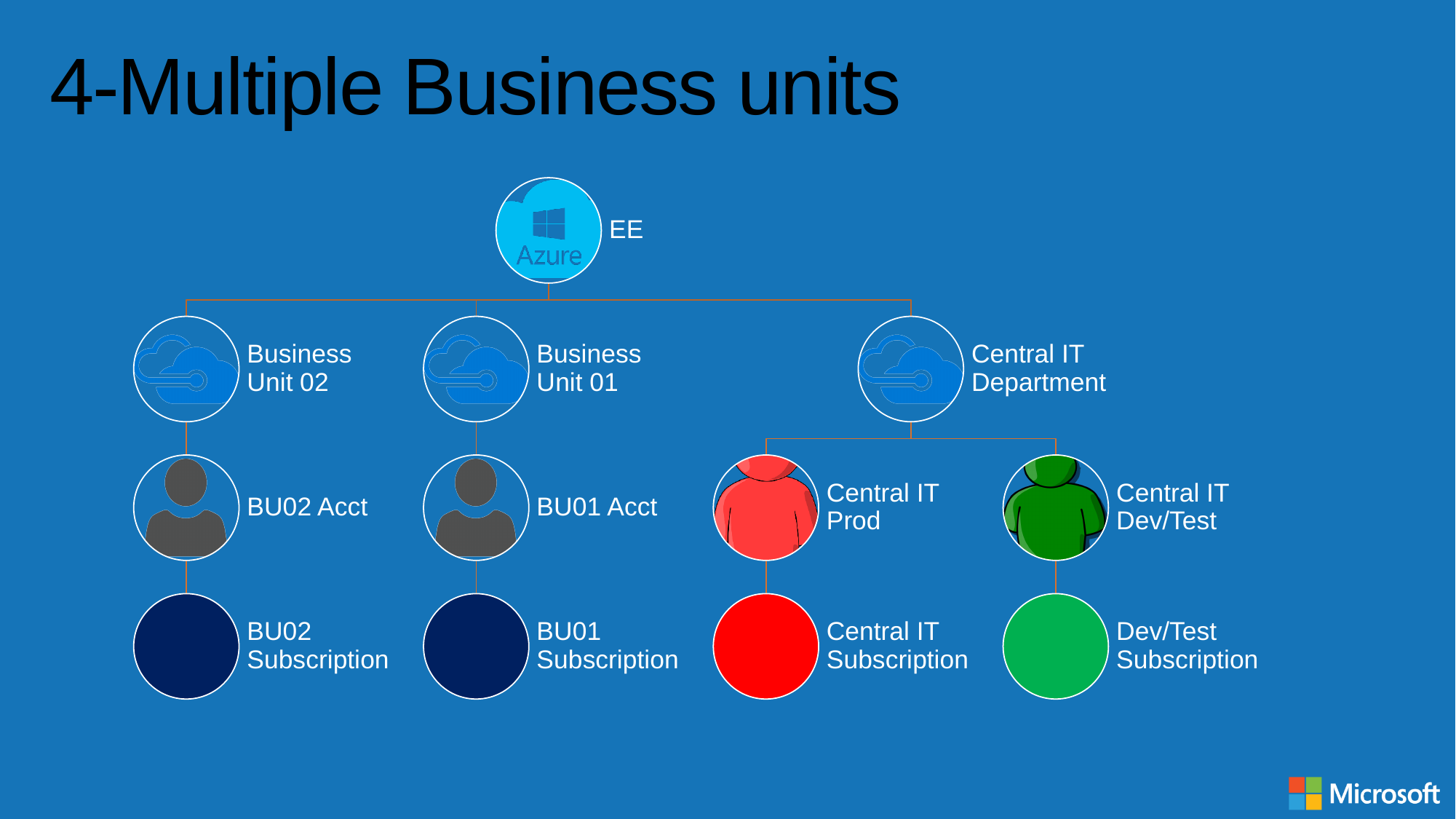

# 4-Multiple Business units
EE
Business Unit 02
BU02 Acct
BU02 Subscription
Business Unit 01
BU01 Acct
BU01 Subscription
Central IT Department
Central IT Prod
Central IT Subscription
Central IT Dev/Test
Dev/Test Subscription